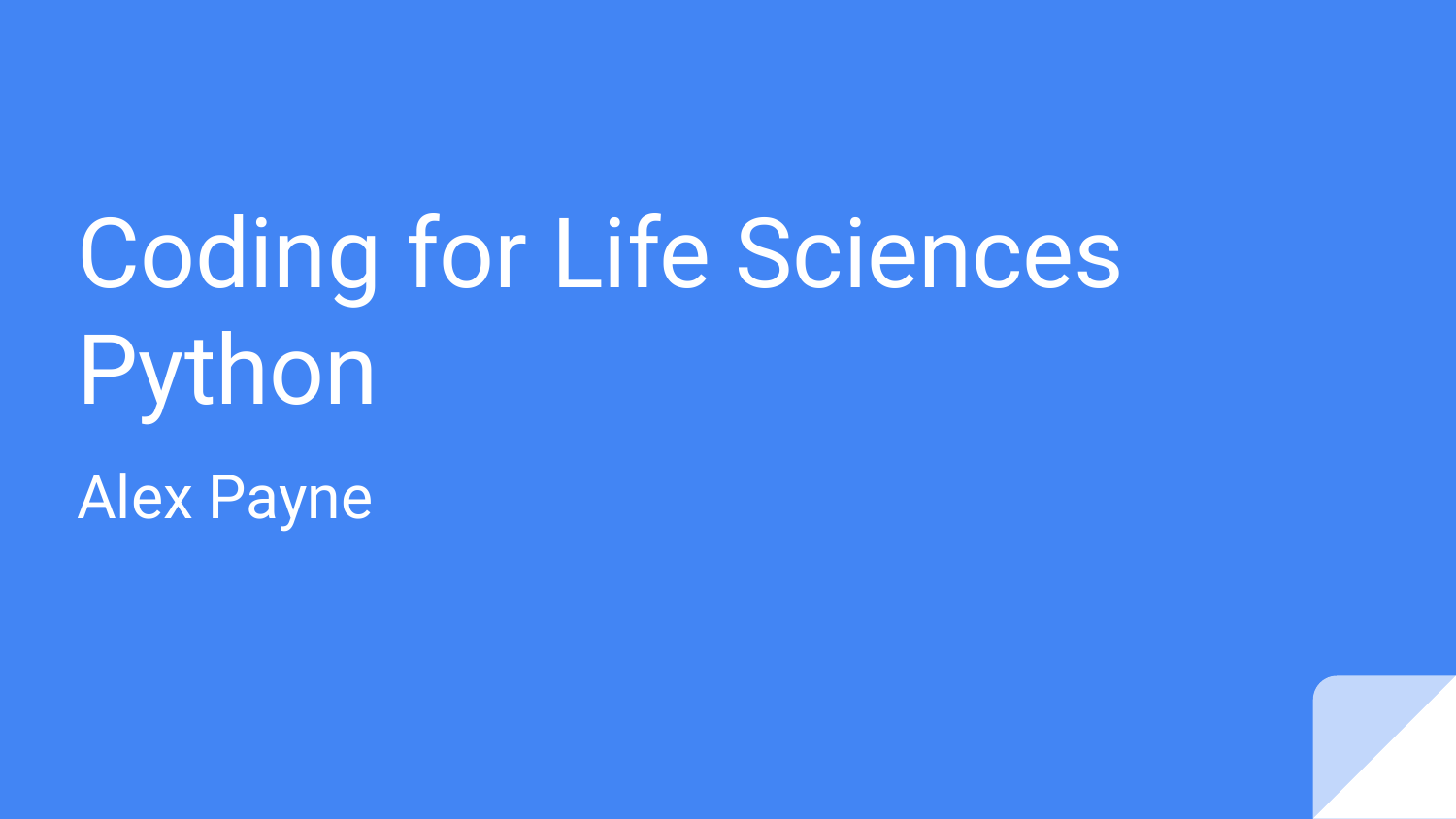

# Coding for Life Sciences
Python
Alex Payne